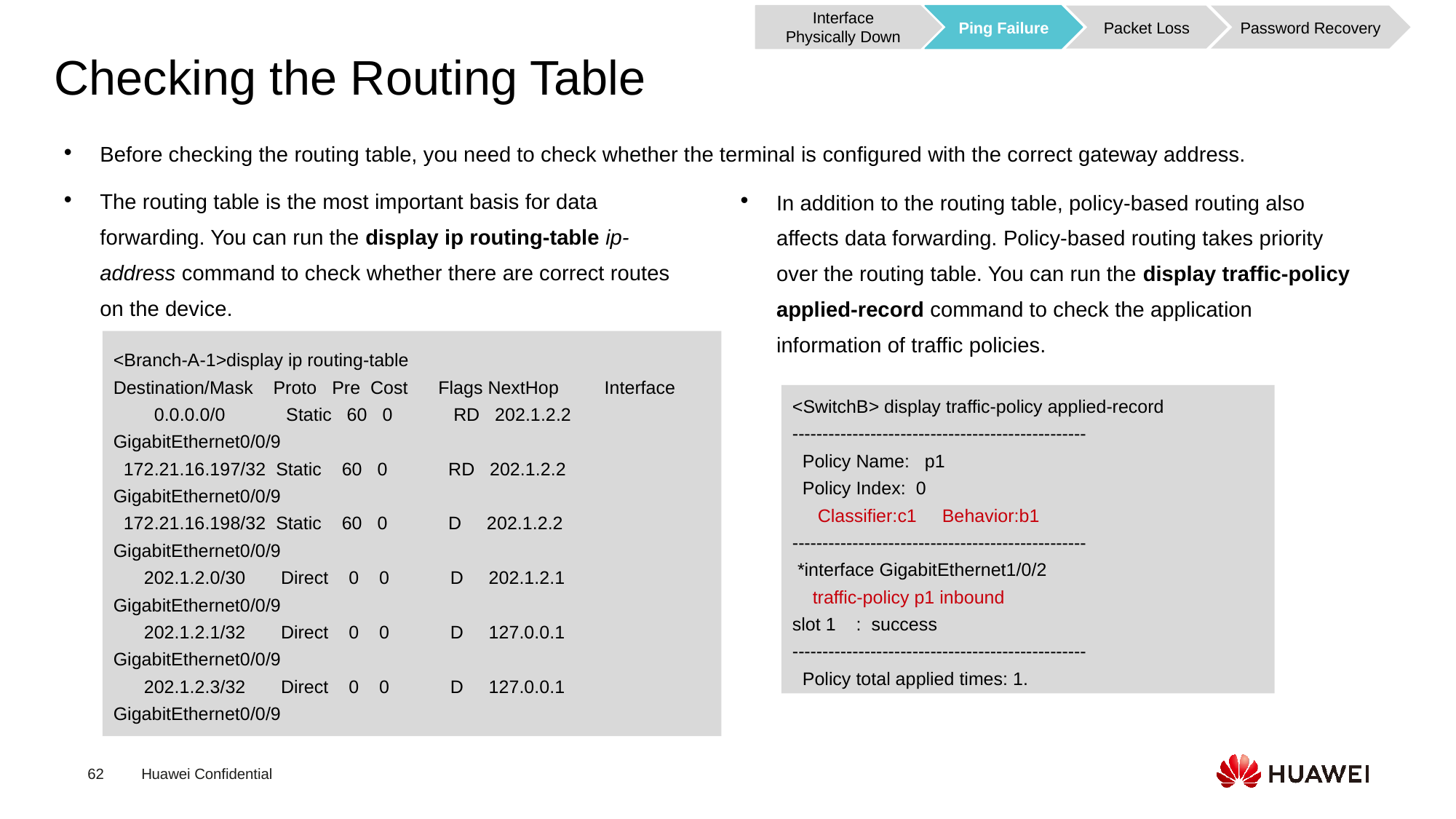

Interface Physically Down
Ping Failure
Packet Loss
Password Recovery
# Checking the Routing Table
Before checking the routing table, you need to check whether the terminal is configured with the correct gateway address.

The routing table is the most important basis for data forwarding. You can run the display ip routing-table ip-address command to check whether there are correct routes on the device.
In addition to the routing table, policy-based routing also affects data forwarding. Policy-based routing takes priority over the routing table. You can run the display traffic-policy applied-record command to check the application information of traffic policies.
<Branch-A-1>display ip routing-table
Destination/Mask    Proto   Pre  Cost      Flags NextHop         Interface
        0.0.0.0/0            Static   60   0            RD   202.1.2.2       GigabitEthernet0/0/9
  172.21.16.197/32  Static    60   0            RD   202.1.2.2       GigabitEthernet0/0/9
  172.21.16.198/32  Static    60   0            D     202.1.2.2       GigabitEthernet0/0/9
      202.1.2.0/30       Direct    0    0            D     202.1.2.1       GigabitEthernet0/0/9
      202.1.2.1/32       Direct    0    0            D     127.0.0.1       GigabitEthernet0/0/9
      202.1.2.3/32       Direct    0    0            D     127.0.0.1       GigabitEthernet0/0/9
<SwitchB> display traffic-policy applied-record
-------------------------------------------------
  Policy Name:   p1
  Policy Index:  0
     Classifier:c1     Behavior:b1
-------------------------------------------------
 *interface GigabitEthernet1/0/2
    traffic-policy p1 inbound
slot 1    :  success
-------------------------------------------------
  Policy total applied times: 1.